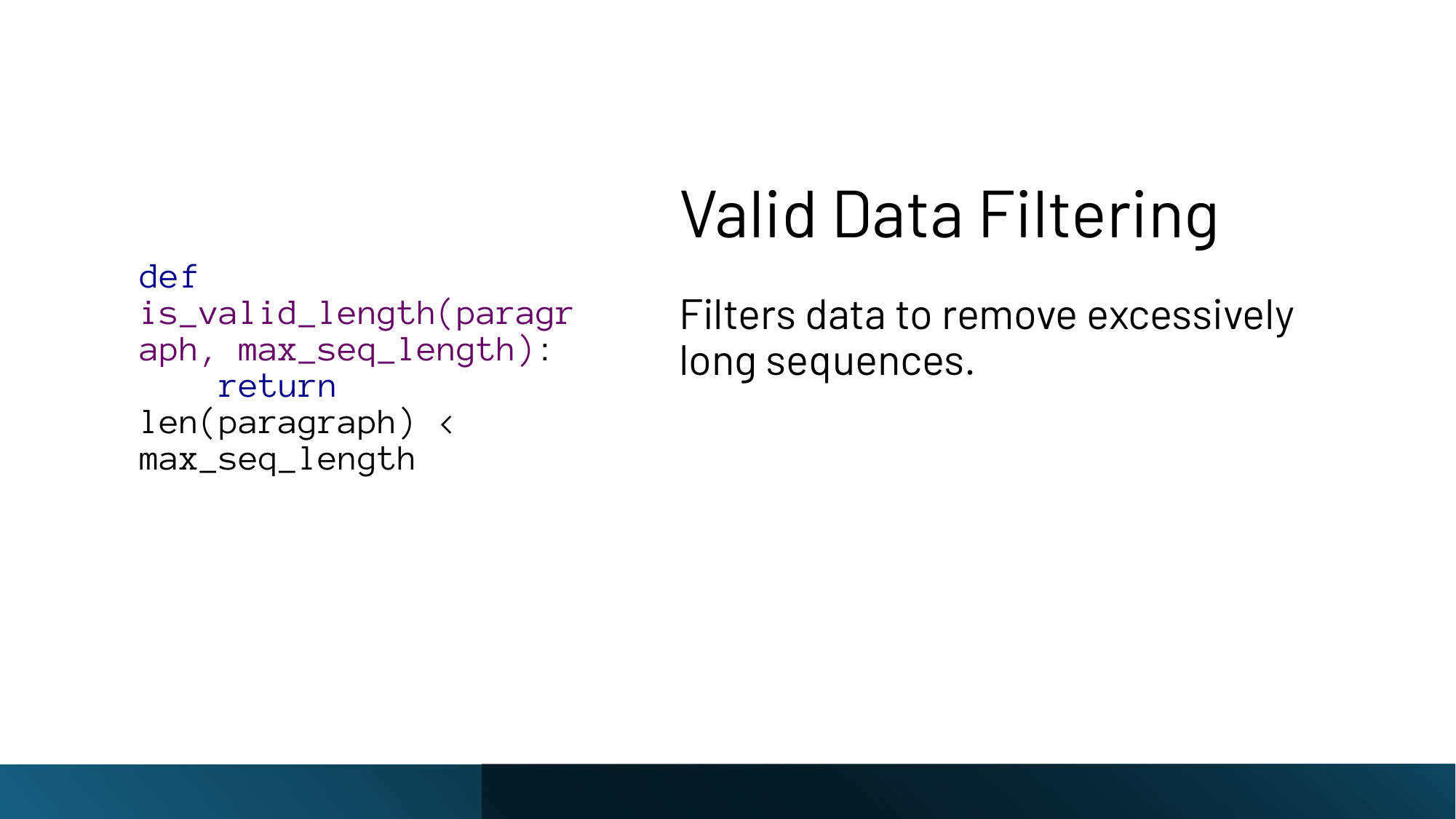

# Valid Data Filtering
| def is\_valid\_length(paragraph, max\_seq\_length):     return len(paragraph) < max\_seq\_length |
| --- |
Filters data to remove excessively long sequences.